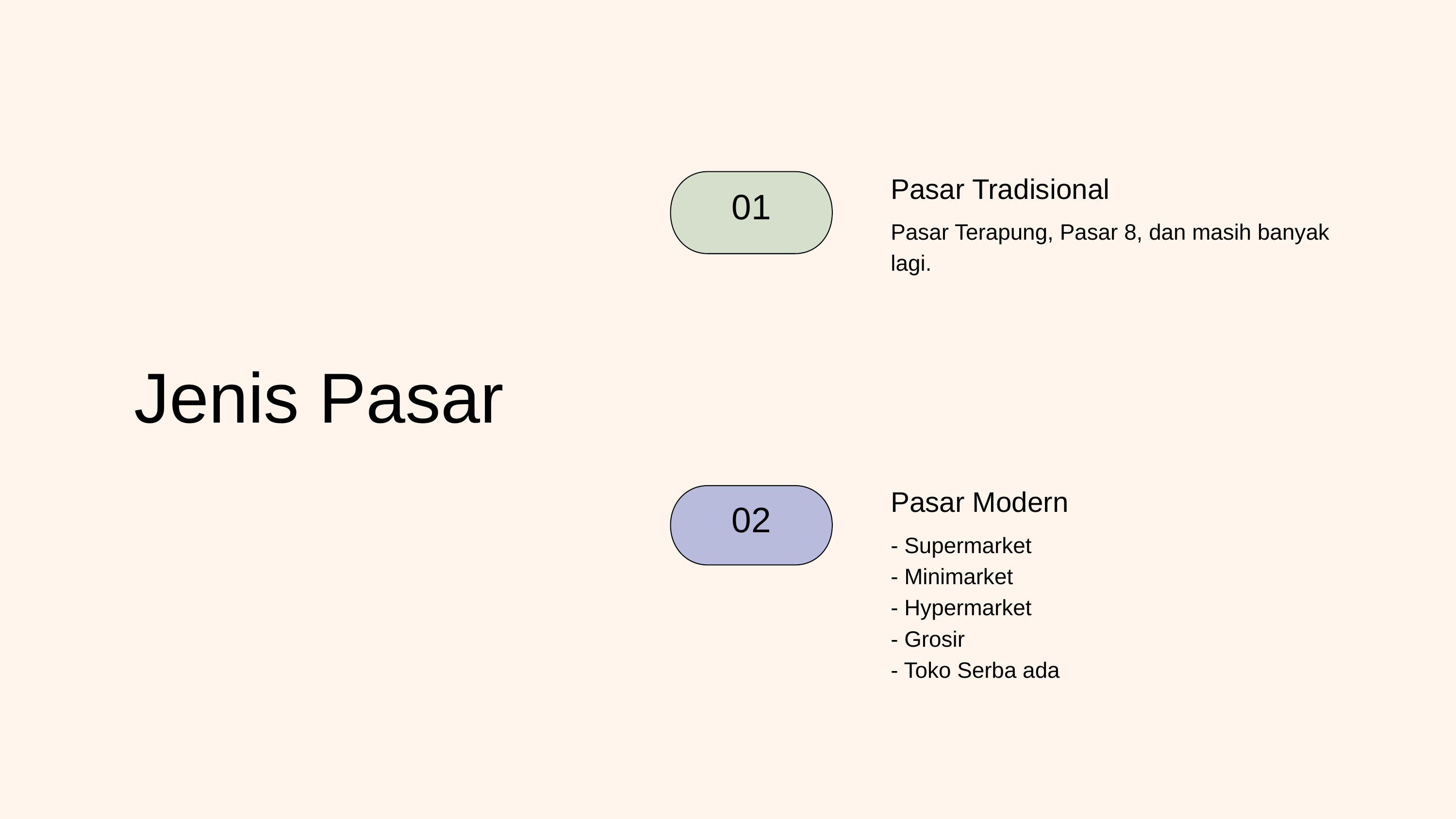

Pasar Tradisional
Pasar Terapung, Pasar 8, dan masih banyak lagi.
01
Jenis Pasar

Pasar Modern
- Supermarket
- Minimarket
- Hypermarket
- Grosir
- Toko Serba ada
02